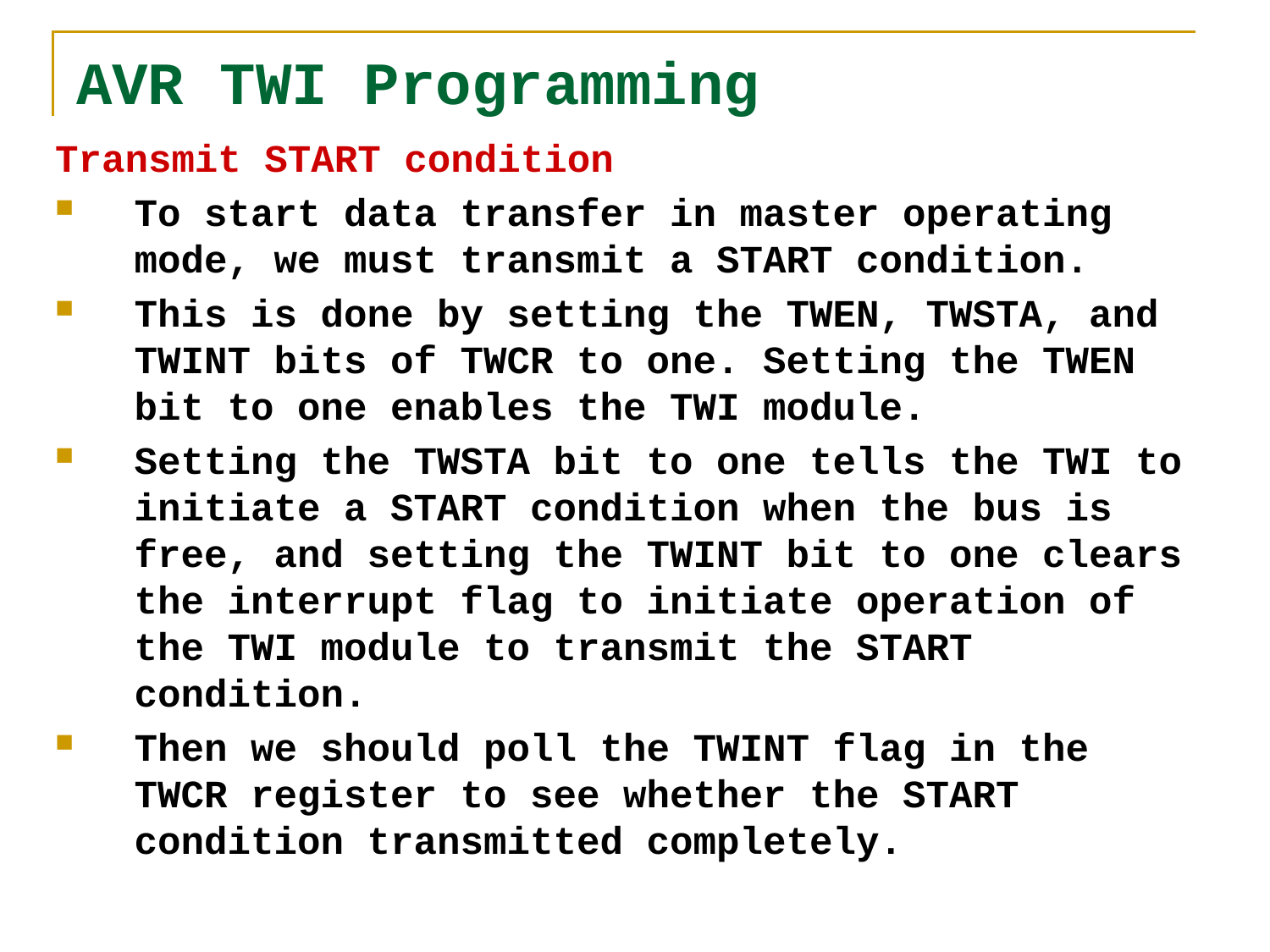

# AVR TWI Programming
Transmit START condition
To start data transfer in master operating mode, we must transmit a START condition.
This is done by setting the TWEN, TWSTA, and TWINT bits of TWCR to one. Setting the TWEN bit to one enables the TWI module.
Setting the TWSTA bit to one tells the TWI to initiate a START condition when the bus is free, and setting the TWINT bit to one clears the interrupt flag to initiate operation of the TWI module to transmit the START condition.
Then we should poll the TWINT flag in the TWCR register to see whether the START condition transmitted completely.